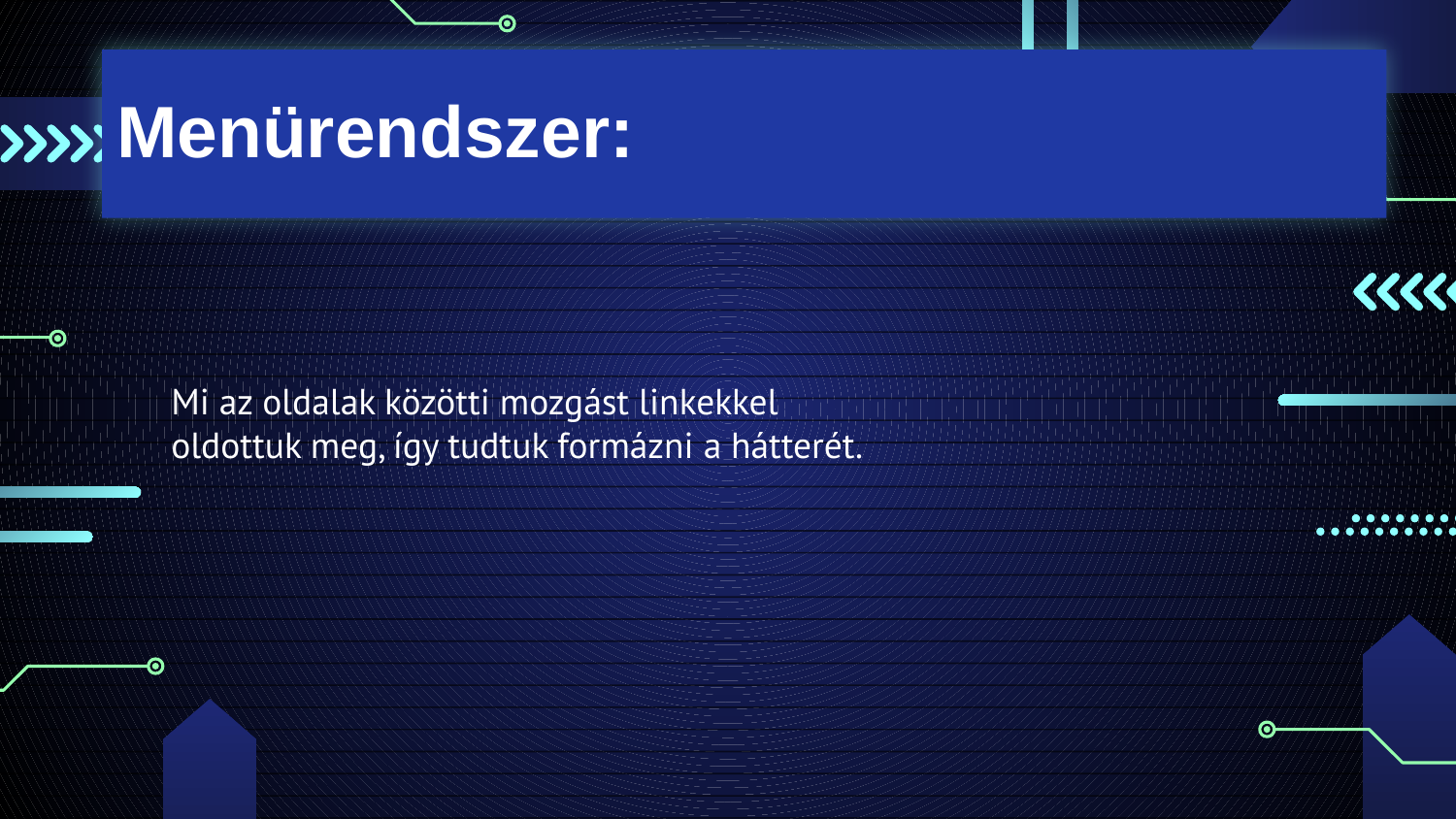

# Menürendszer:
Mi az oldalak közötti mozgást linkekkel oldottuk meg, így tudtuk formázni a hátterét.